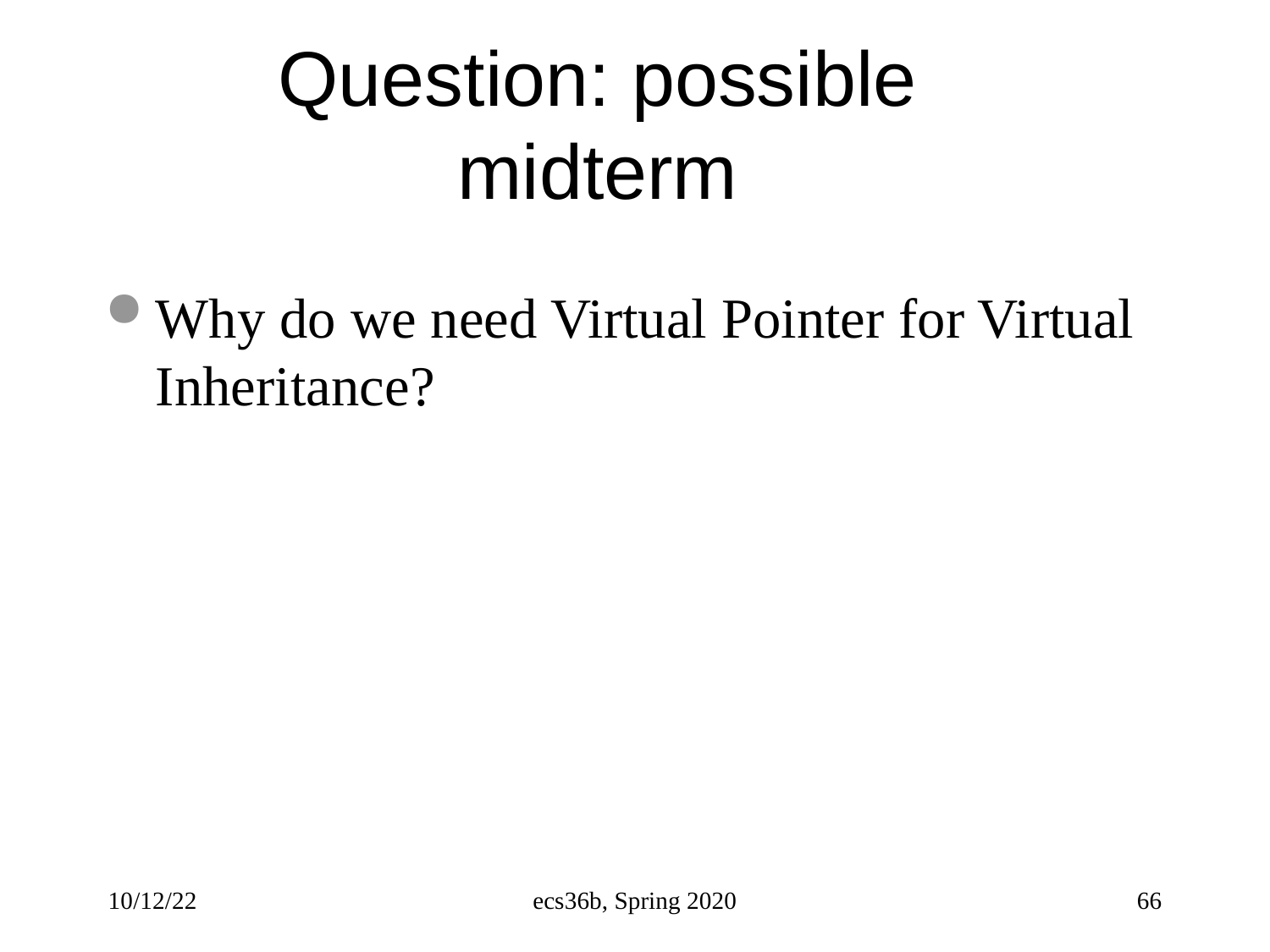

# Question: possible midterm
Why do we need Virtual Pointer for Virtual Inheritance?
10/12/22
ecs36b, Spring 2020
66